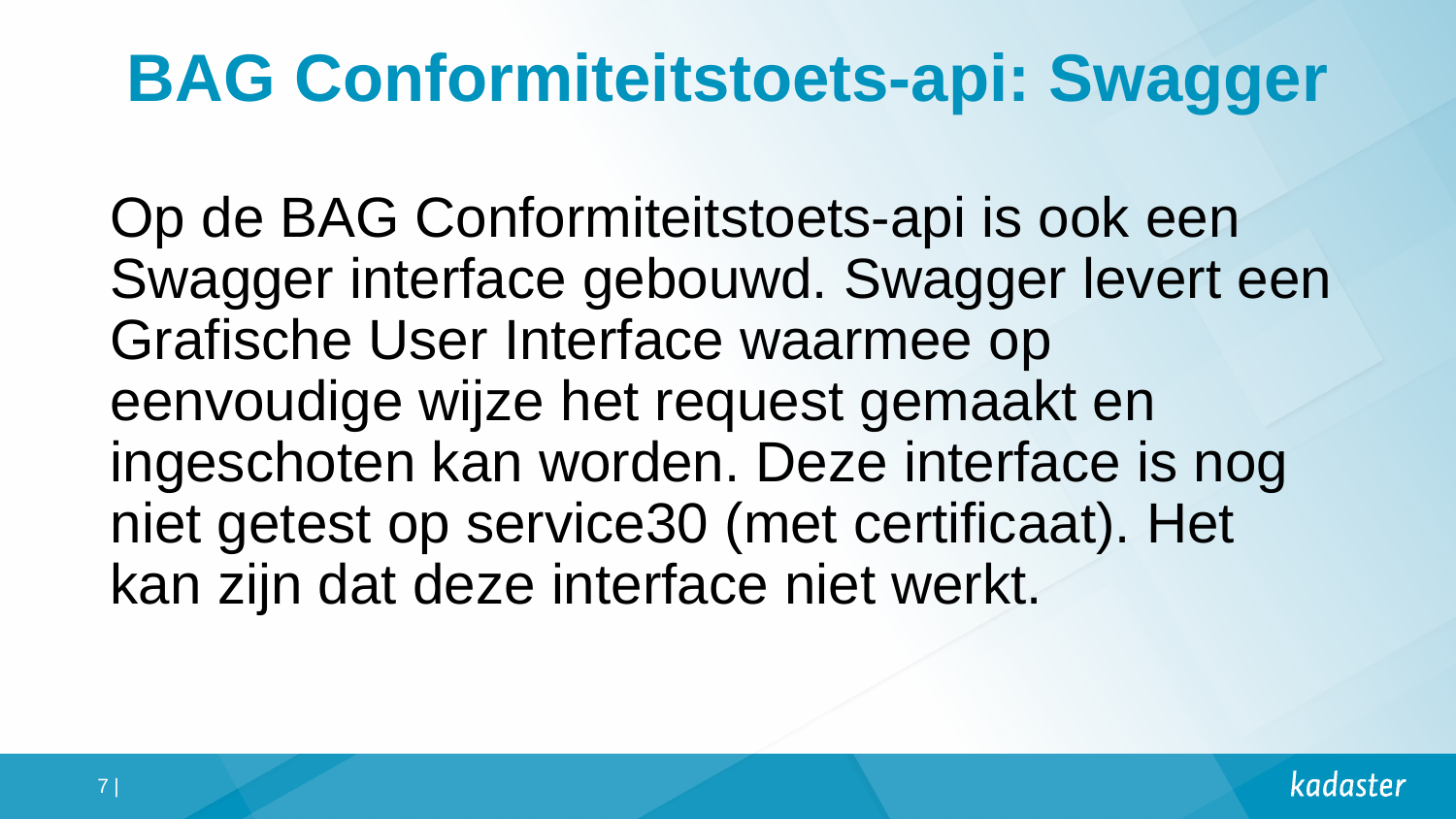

# BAG Conformiteitstoets-api: Swagger
Op de BAG Conformiteitstoets-api is ook een Swagger interface gebouwd. Swagger levert een Grafische User Interface waarmee op eenvoudige wijze het request gemaakt en ingeschoten kan worden. Deze interface is nog niet getest op service30 (met certificaat). Het kan zijn dat deze interface niet werkt.